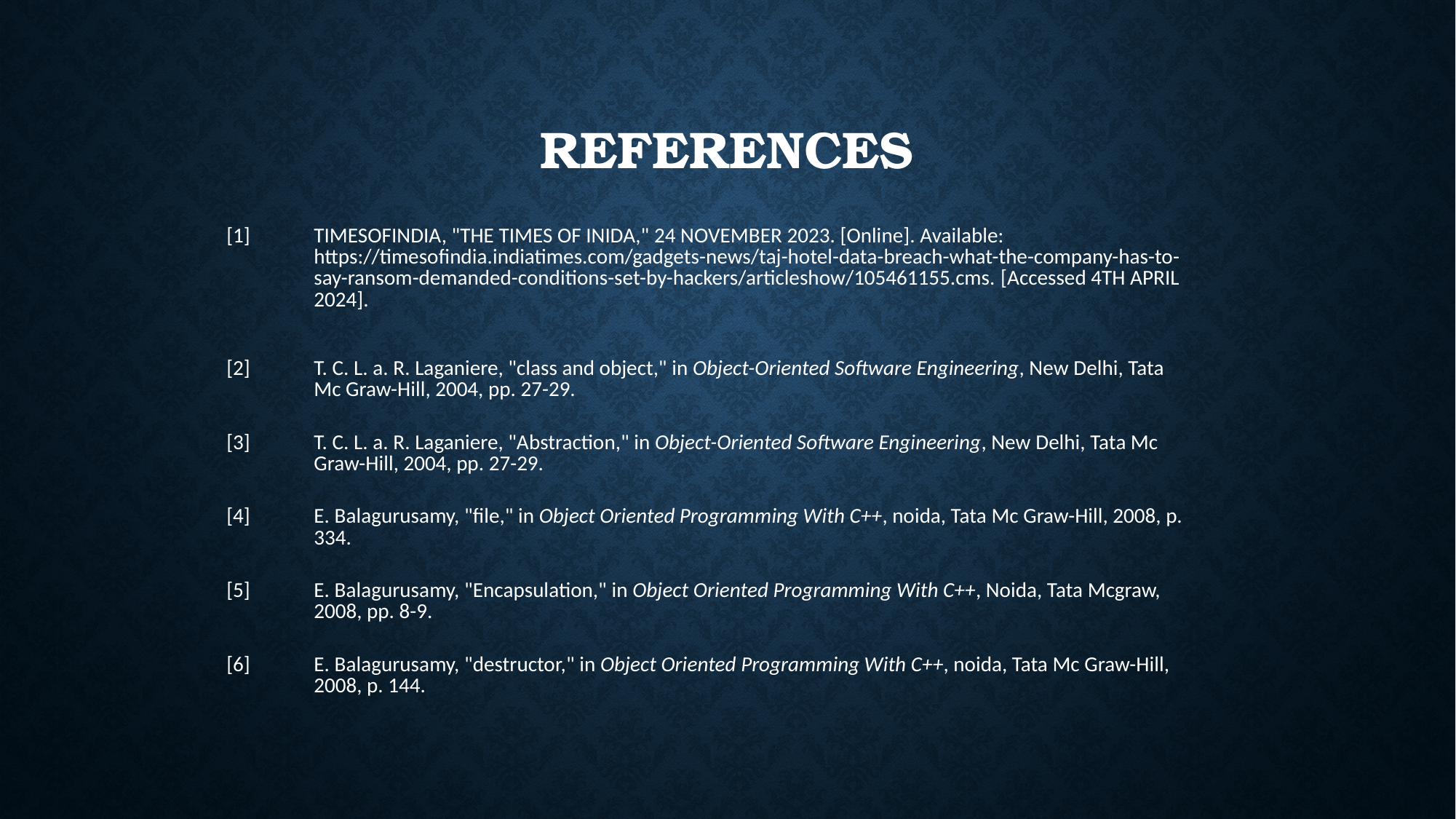

# REFERENCES
| ​[1] | ​TIMESOFINDIA, "THE TIMES OF INIDA," 24 NOVEMBER 2023. [Online]. Available: https://timesofindia.indiatimes.com/gadgets-news/taj-hotel-data-breach-what-the-company-has-to-say-ransom-demanded-conditions-set-by-hackers/articleshow/105461155.cms. [Accessed 4TH APRIL 2024]. |
| --- | --- |
| ​[2] | ​T. C. L. a. R. Laganiere, "class and object," in Object-Oriented Software Engineering, New Delhi, Tata Mc Graw-Hill, 2004, pp. 27-29. |
| ​[3] | ​T. C. L. a. R. Laganiere, "Abstraction," in Object-Oriented Software Engineering, New Delhi, Tata Mc Graw-Hill, 2004, pp. 27-29. |
| ​[4] | ​E. Balagurusamy, "file," in Object Oriented Programming With C++, noida, Tata Mc Graw-Hill, 2008, p. 334. |
| ​[5] | ​E. Balagurusamy, "Encapsulation," in Object Oriented Programming With C++, Noida, Tata Mcgraw, 2008, pp. 8-9. |
| ​[6] | ​E. Balagurusamy, "destructor," in Object Oriented Programming With C++, noida, Tata Mc Graw-Hill, 2008, p. 144. |